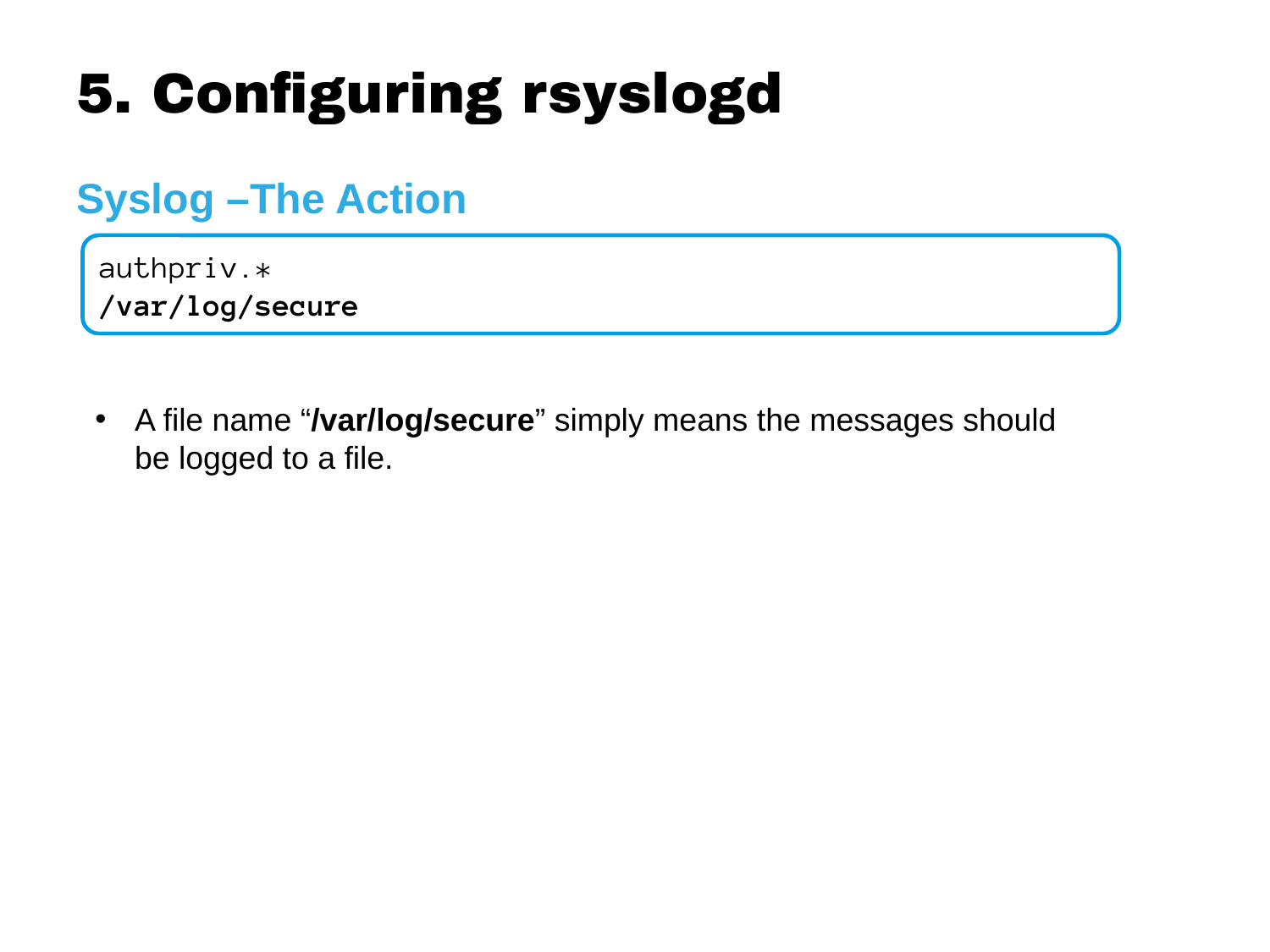

# 5. Configuring rsyslogd
Syslog –The Action
authpriv.*                    			  /var/log/secure
A file name “/var/log/secure” simply means the messages should be logged to a file.